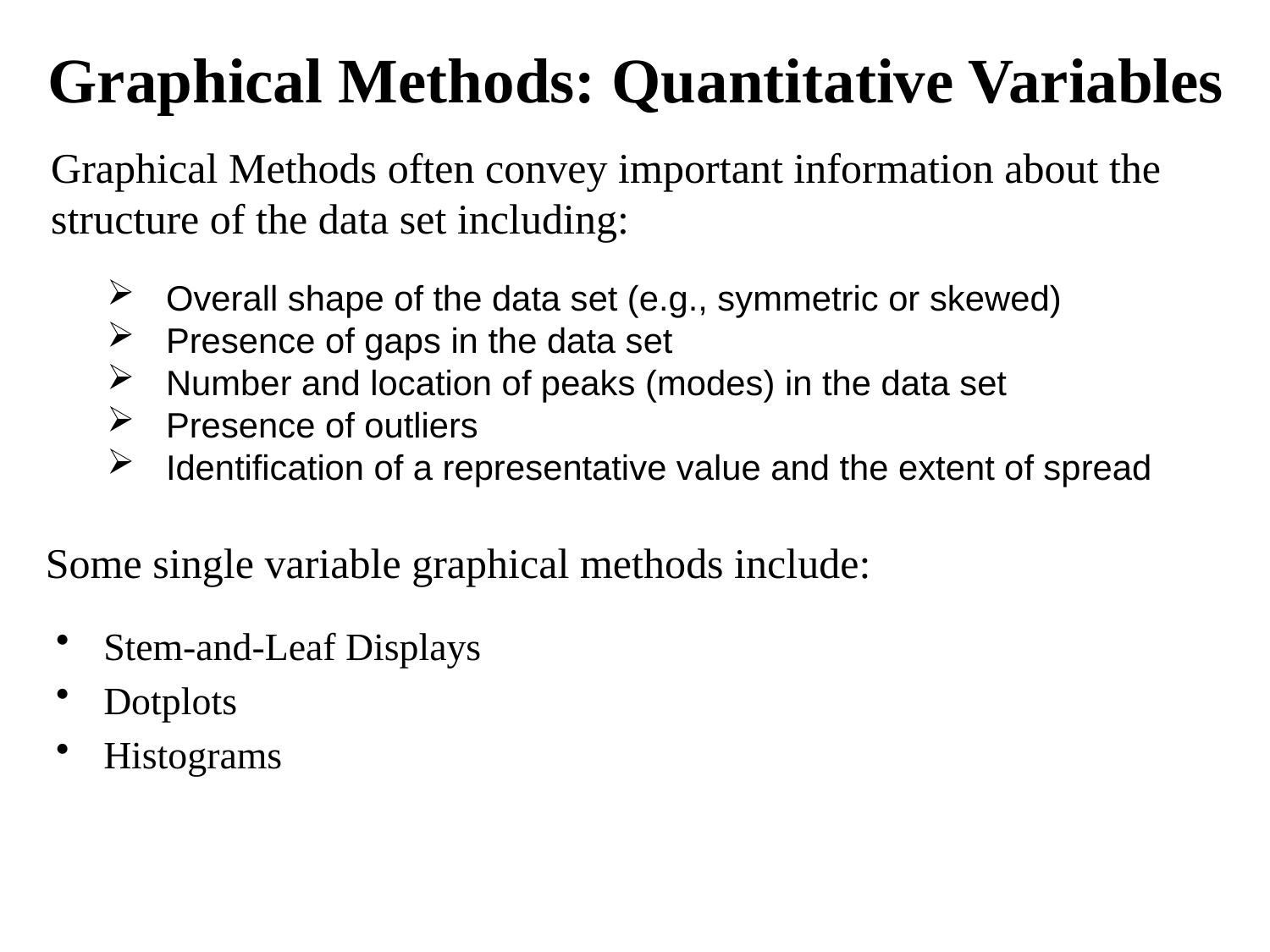

# Graphical Methods: Quantitative Variables
Graphical Methods often convey important information about the structure of the data set including:
   Overall shape of the data set (e.g., symmetric or skewed)
   Presence of gaps in the data set
   Number and location of peaks (modes) in the data set
   Presence of outliers
   Identification of a representative value and the extent of spread
Some single variable graphical methods include:
Stem-and-Leaf Displays
Dotplots
Histograms